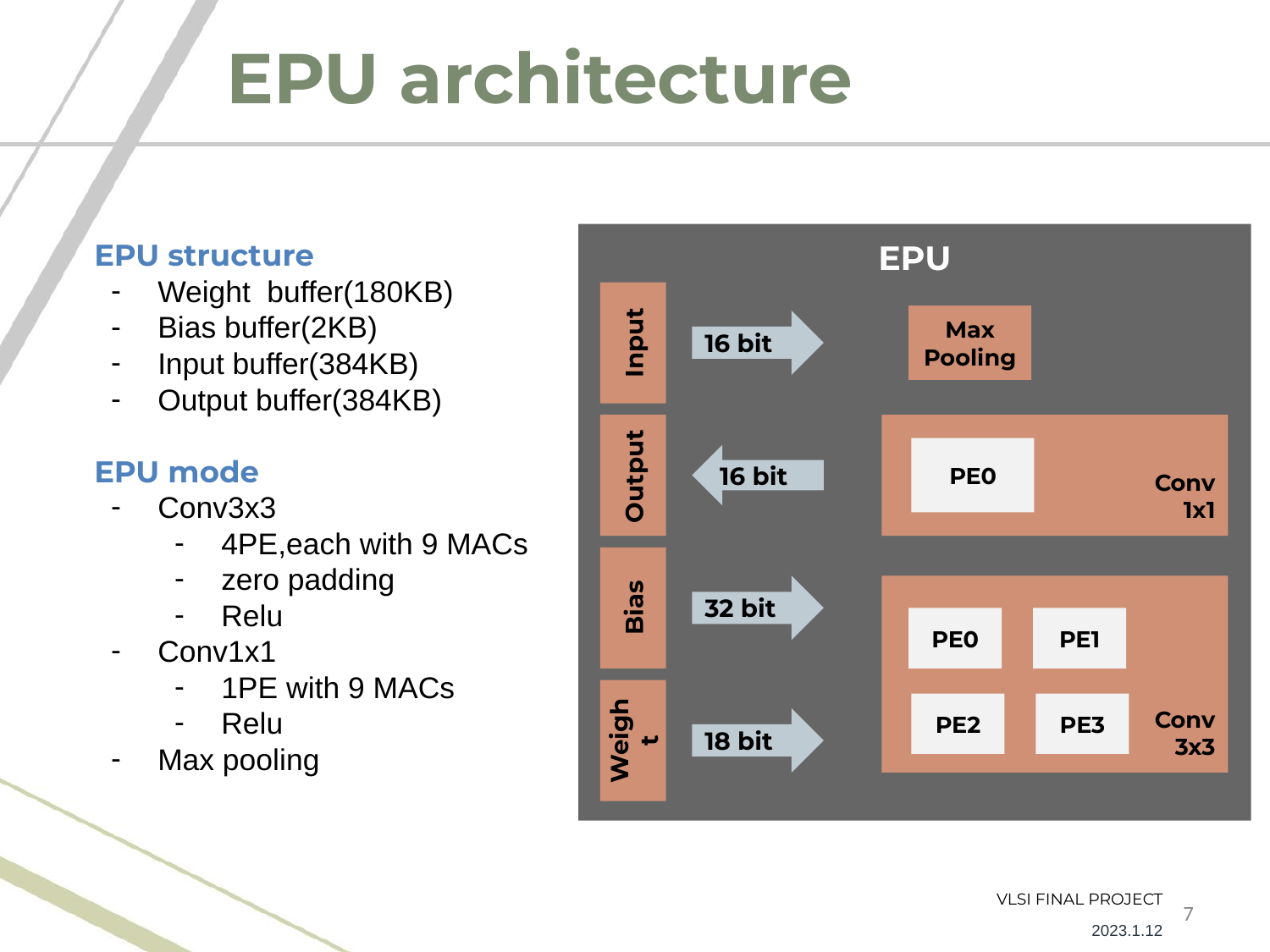

EPU architecture
EPU structure
Weight  buffer(180KB)
Bias buffer(2KB)
Input buffer(384KB)
Output buffer(384KB)

EPU mode
Conv3x3
4PE,each with 9 MACs
zero padding
Relu
Conv1x1
1PE with 9 MACs
Relu
Max pooling

EPU
Max
Pooling
Input
16 bit
Conv
1x1
PE0
Output
16 bit
Bias
32 bit
Conv
3x3
PE0
PE1
PE2
PE3
Weight
18 bit
VLSI FINAL PROJECT
2023.1.12
7